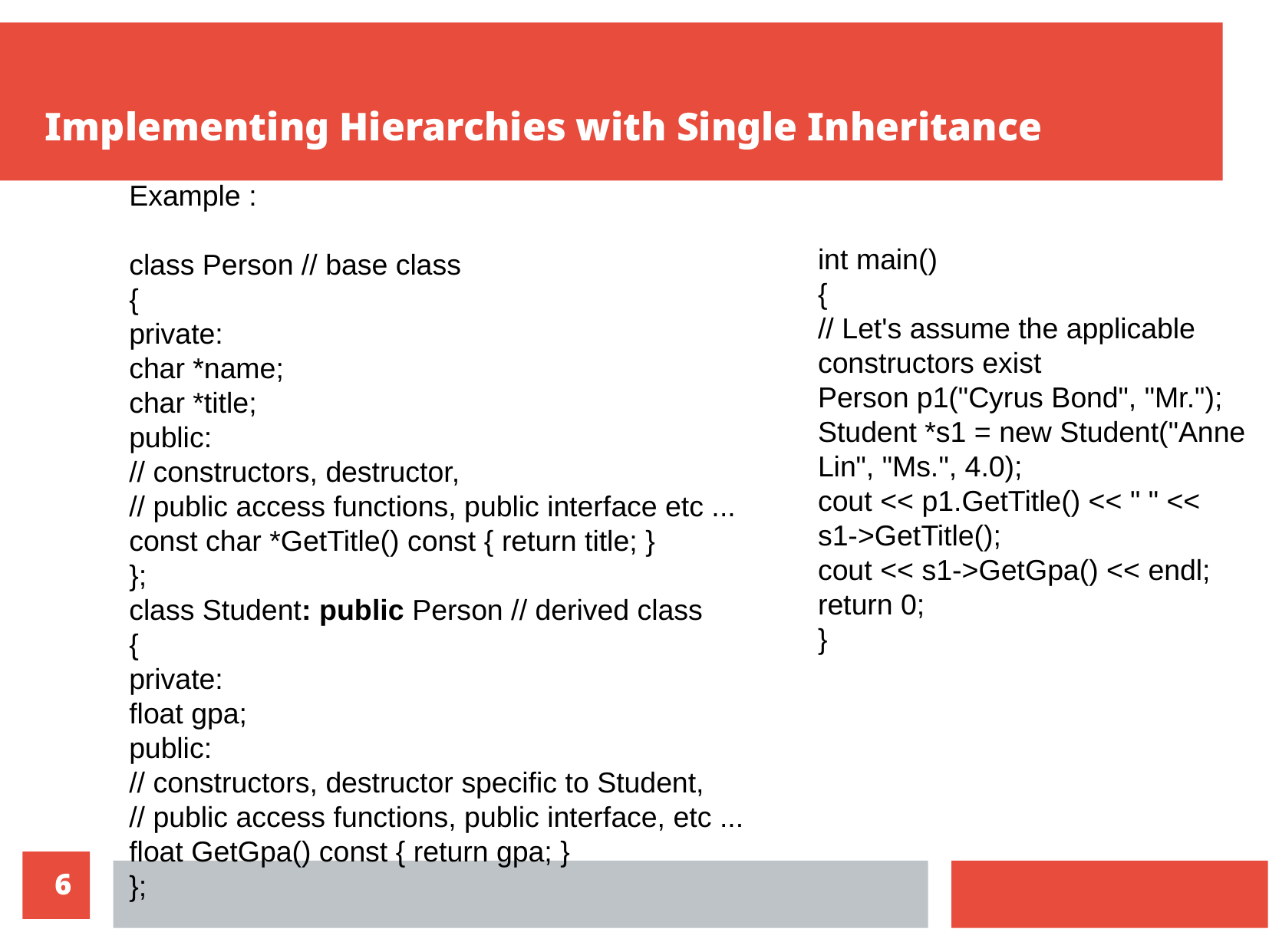

Implementing Hierarchies with Single Inheritance
Example :

class Person // base class
{
private:
char *name;
char *title;
public:
// constructors, destructor,
// public access functions, public interface etc ...
const char *GetTitle() const { return title; }
};
class Student: public Person // derived class
{
private:
float gpa;
public:
// constructors, destructor specific to Student,
// public access functions, public interface, etc ...
float GetGpa() const { return gpa; }
};

int main()
{
// Let's assume the applicable constructors exist
Person p1("Cyrus Bond", "Mr.");
Student *s1 = new Student("Anne Lin", "Ms.", 4.0);
cout << p1.GetTitle() << " " << s1->GetTitle();
cout << s1->GetGpa() << endl;
return 0;
}
6